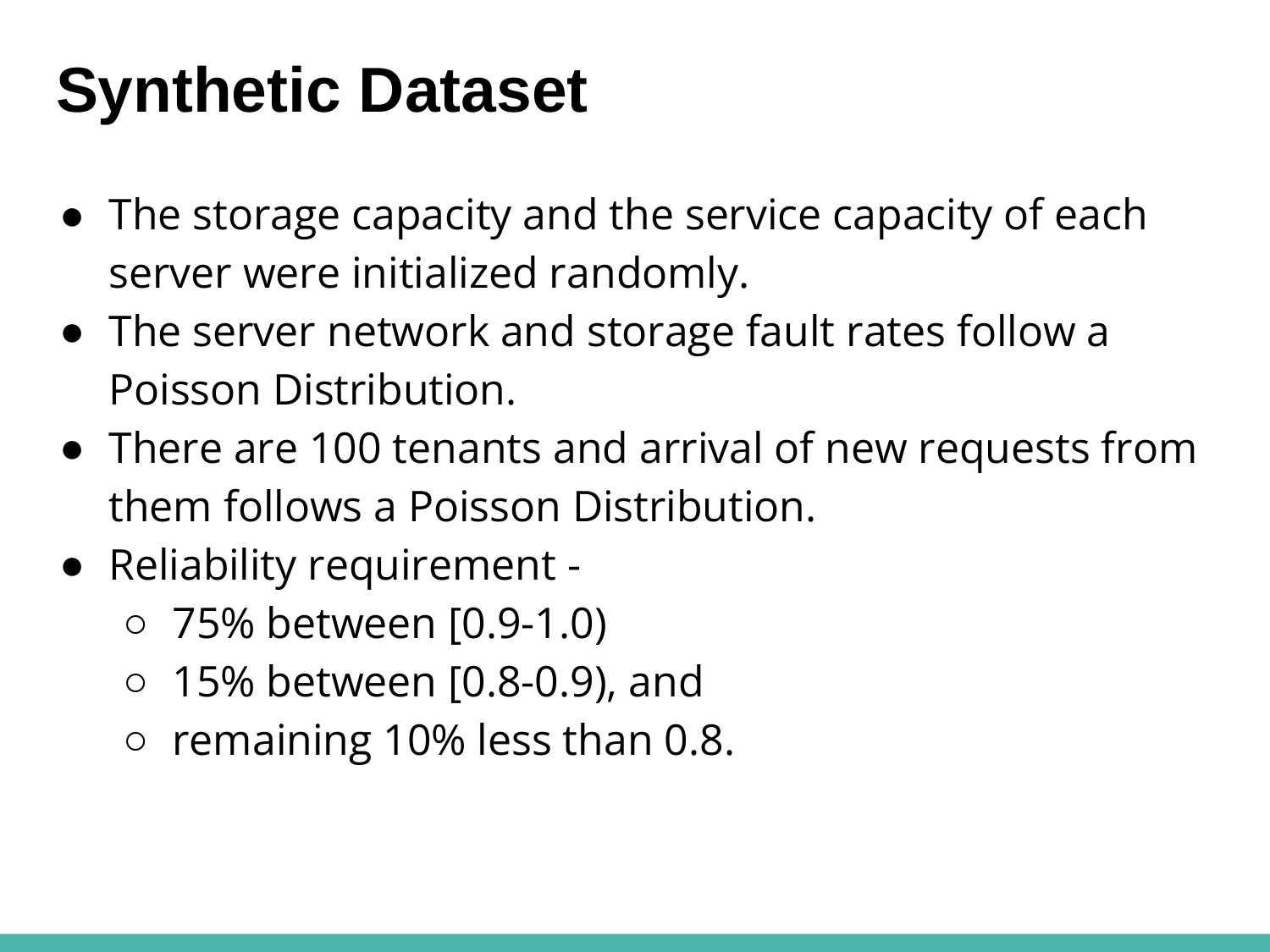

# Synthetic Dataset
The storage capacity and the service capacity of each server were initialized randomly.
The server network and storage fault rates follow a Poisson Distribution.
There are 100 tenants and arrival of new requests from them follows a Poisson Distribution.
Reliability requirement -
75% between [0.9-1.0)
15% between [0.8-0.9), and
remaining 10% less than 0.8.